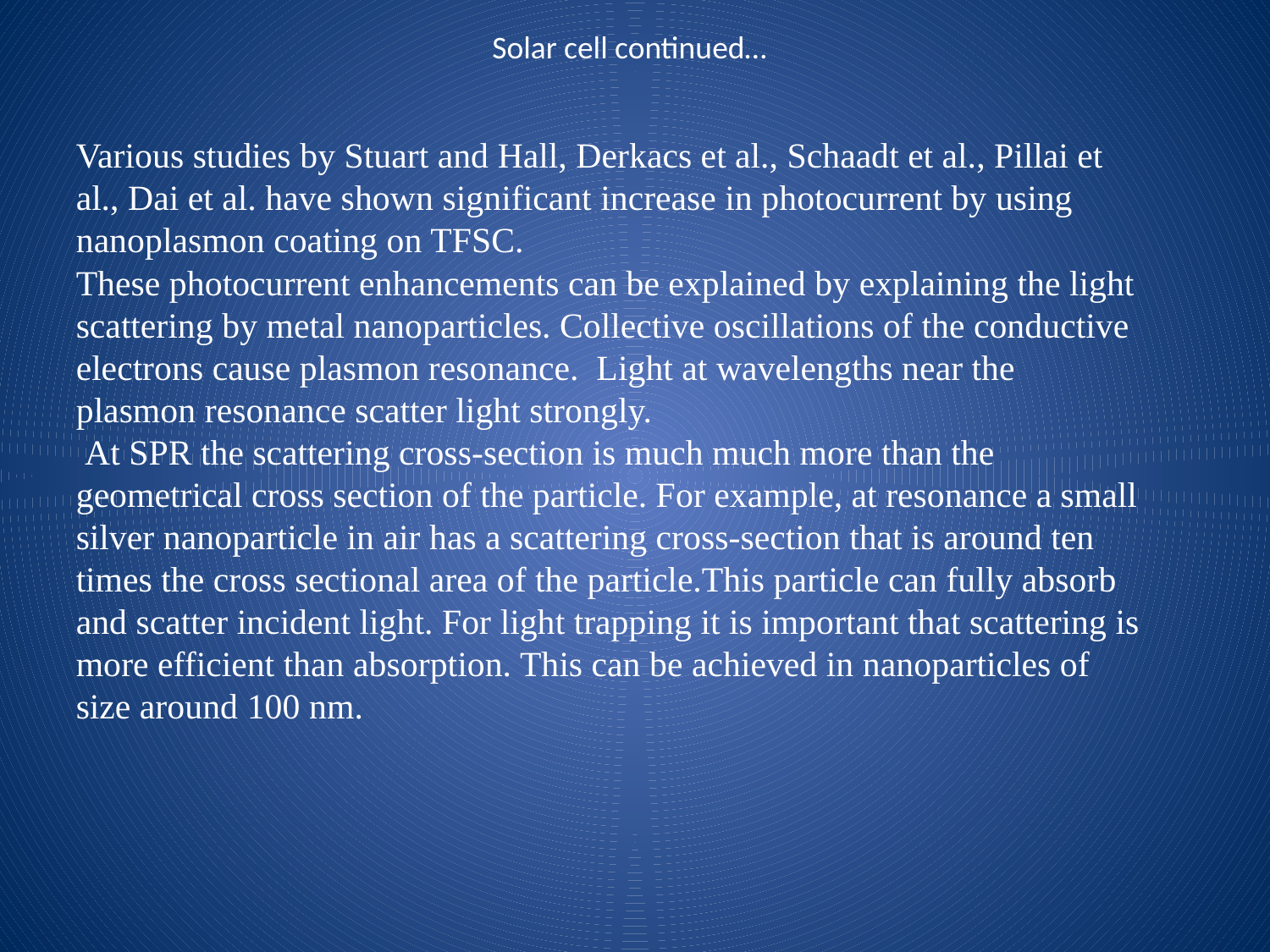

Solar cell continued…
Various studies by Stuart and Hall, Derkacs et al., Schaadt et al., Pillai et al., Dai et al. have shown significant increase in photocurrent by using nanoplasmon coating on TFSC.
These photocurrent enhancements can be explained by explaining the light scattering by metal nanoparticles. Collective oscillations of the conductive electrons cause plasmon resonance.  Light at wavelengths near the plasmon resonance scatter light strongly.
 At SPR the scattering cross-section is much much more than the geometrical cross section of the particle. For example, at resonance a small silver nanoparticle in air has a scattering cross-section that is around ten times the cross sectional area of the particle.This particle can fully absorb and scatter incident light. For light trapping it is important that scattering is more efficient than absorption. This can be achieved in nanoparticles of size around 100 nm.